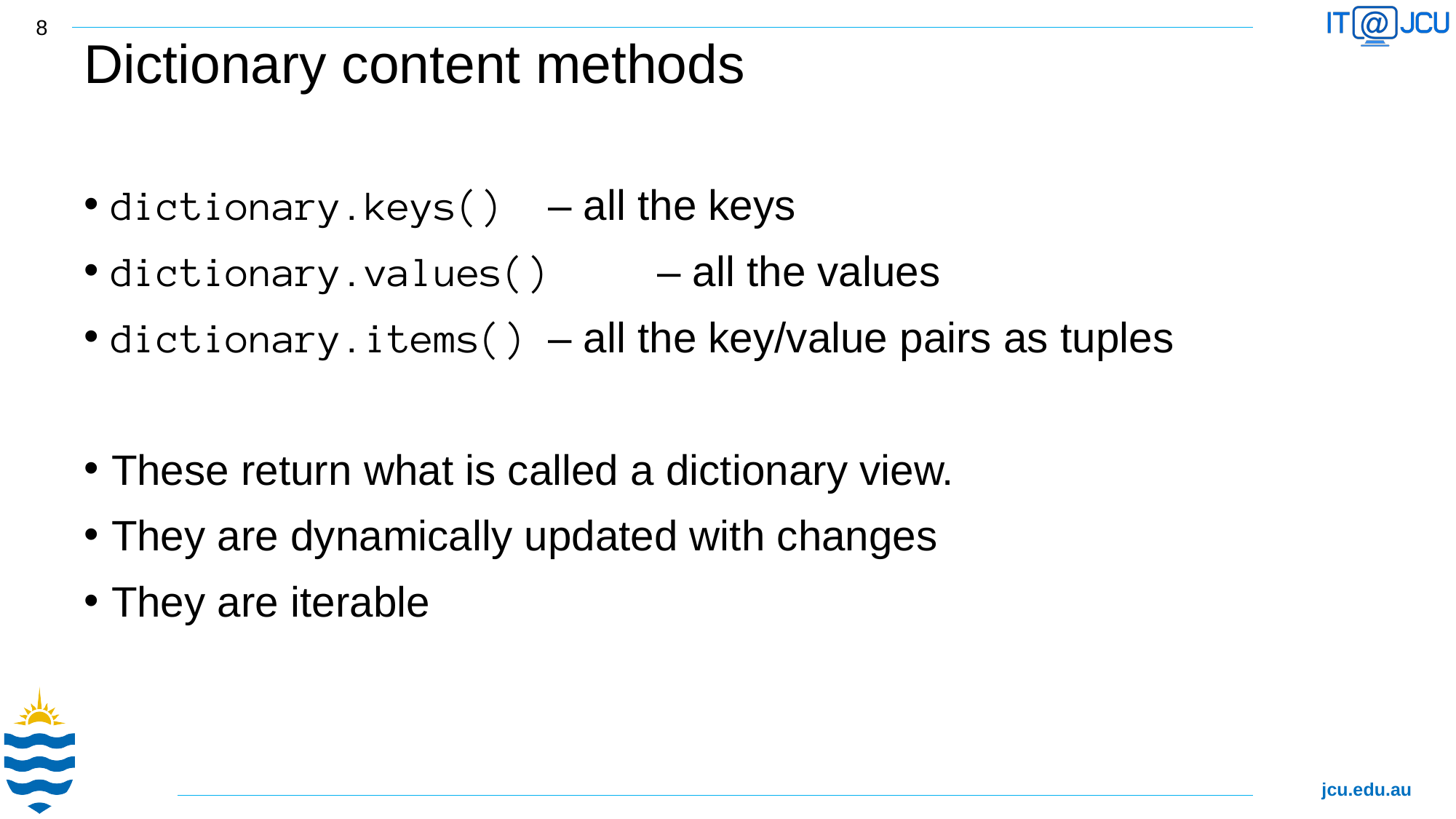

8
# Dictionary content methods
dictionary.keys() 	– all the keys
dictionary.values() 	– all the values
dictionary.items()	– all the key/value pairs as tuples

These return what is called a dictionary view.
They are dynamically updated with changes
They are iterable